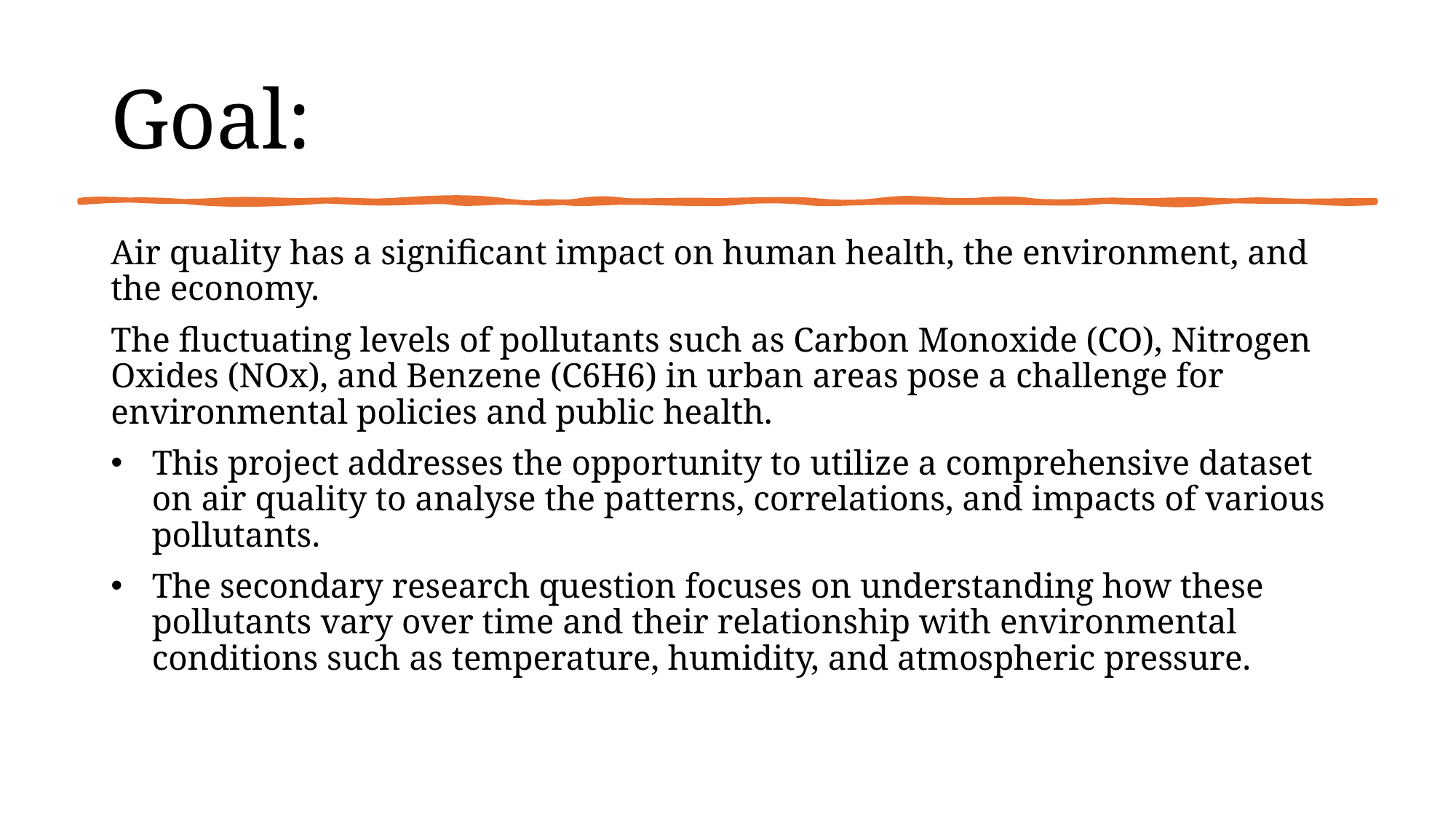

# Goal:

Air quality has a significant impact on human health, the environment, and the economy.
The fluctuating levels of pollutants such as Carbon Monoxide (CO), Nitrogen Oxides (NOx), and Benzene (C6H6) in urban areas pose a challenge for environmental policies and public health.
This project addresses the opportunity to utilize a comprehensive dataset on air quality to analyse the patterns, correlations, and impacts of various pollutants.
The secondary research question focuses on understanding how these pollutants vary over time and their relationship with environmental conditions such as temperature, humidity, and atmospheric pressure.